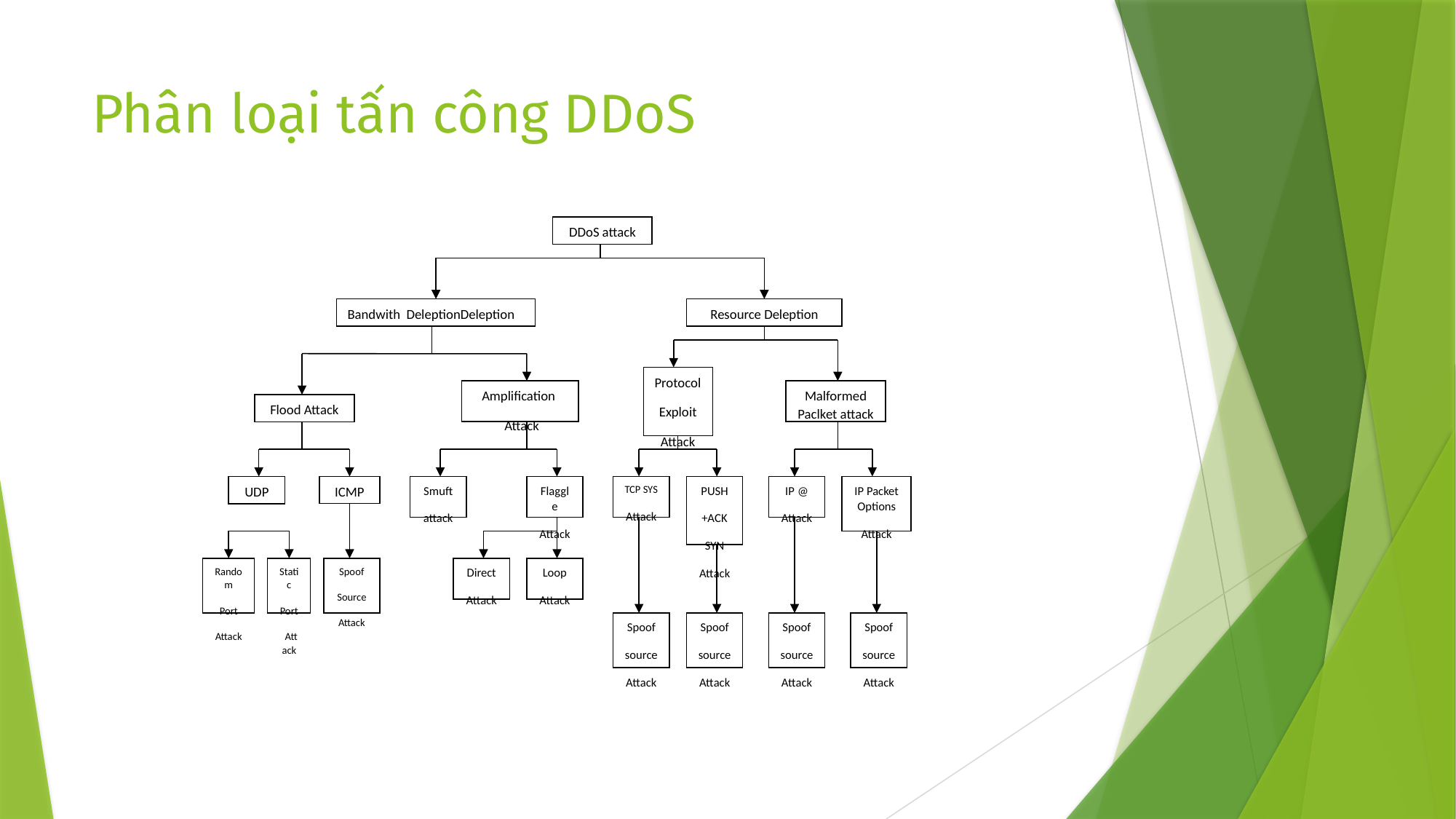

# Phân loại tấn công DDoS
DDoS attack
Bandwith  DeleptionDeleption
Resource Deleption
Protocol
Exploit
Attack
Amplification
 Attack
Malformed Paclket attack
Flood Attack
UDP
ICMP
Smuft
attack
Flaggle
Attack
TCP SYS
Attack
PUSH
+ACK
SYN
Attack
IP @
Attack
IP Packet Options
Attack
Random
Port
Attack
Static
Port
Attack
Spoof
Source
Attack
Direct
Attack
Loop
Attack
Spoof
source
Attack
Spoof
source
Attack
Spoof
source
Attack
Spoof
source
Attack